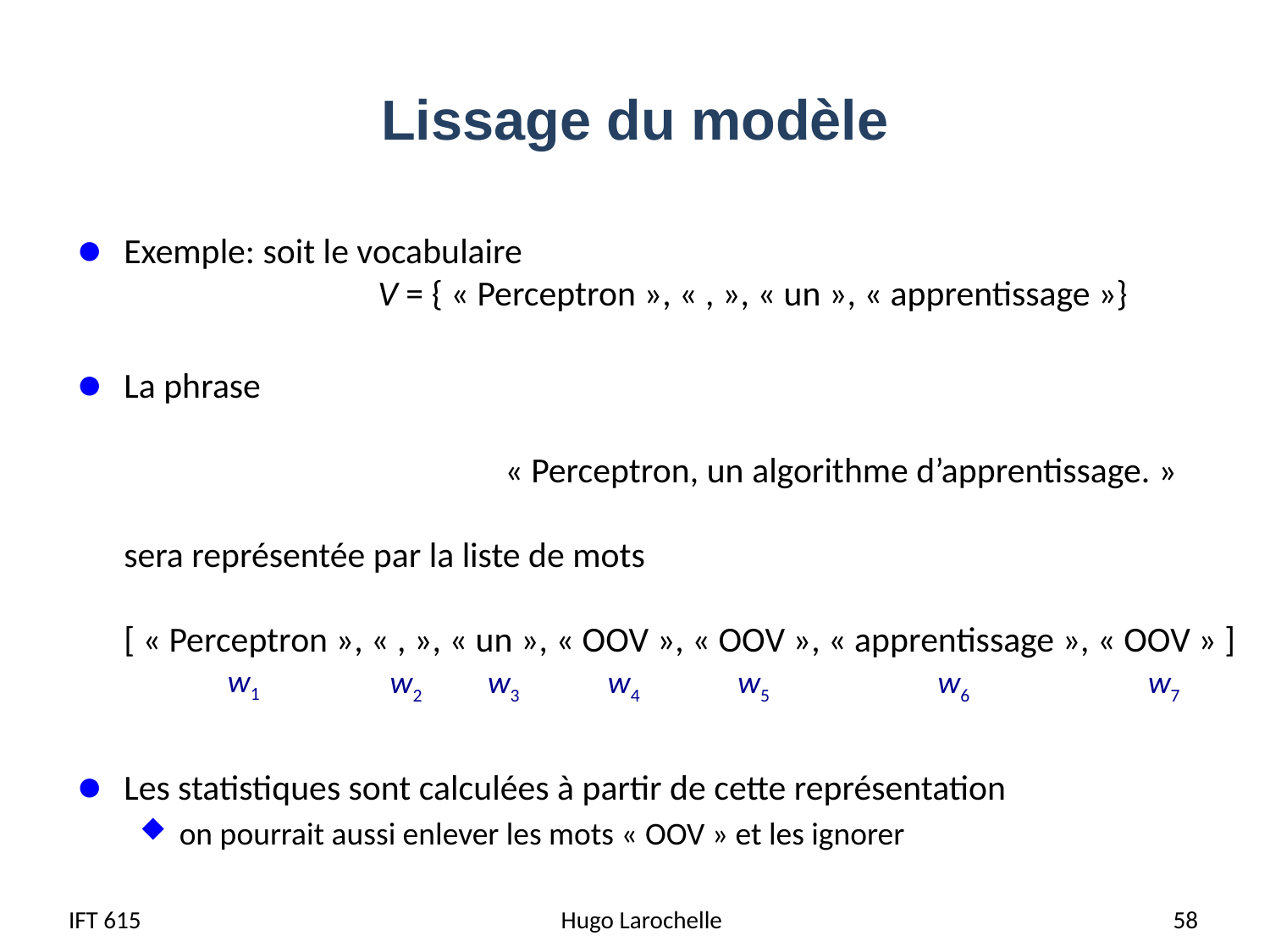

# Lissage du modèle
Exemple: soit le vocabulaire
		V = { « Perceptron », « , », « un », « apprentissage »}
La phrase
			« Perceptron, un algorithme d’apprentissage. »
sera représentée par la liste de mots
[ « Perceptron », « , », « un », « OOV », « OOV », « apprentissage », « OOV » ]

Les statistiques sont calculées à partir de cette représentation
on pourrait aussi enlever les mots « OOV » et les ignorer
w1
w2
w3
w4
w5
w6
w7
IFT 615
Hugo Larochelle
58